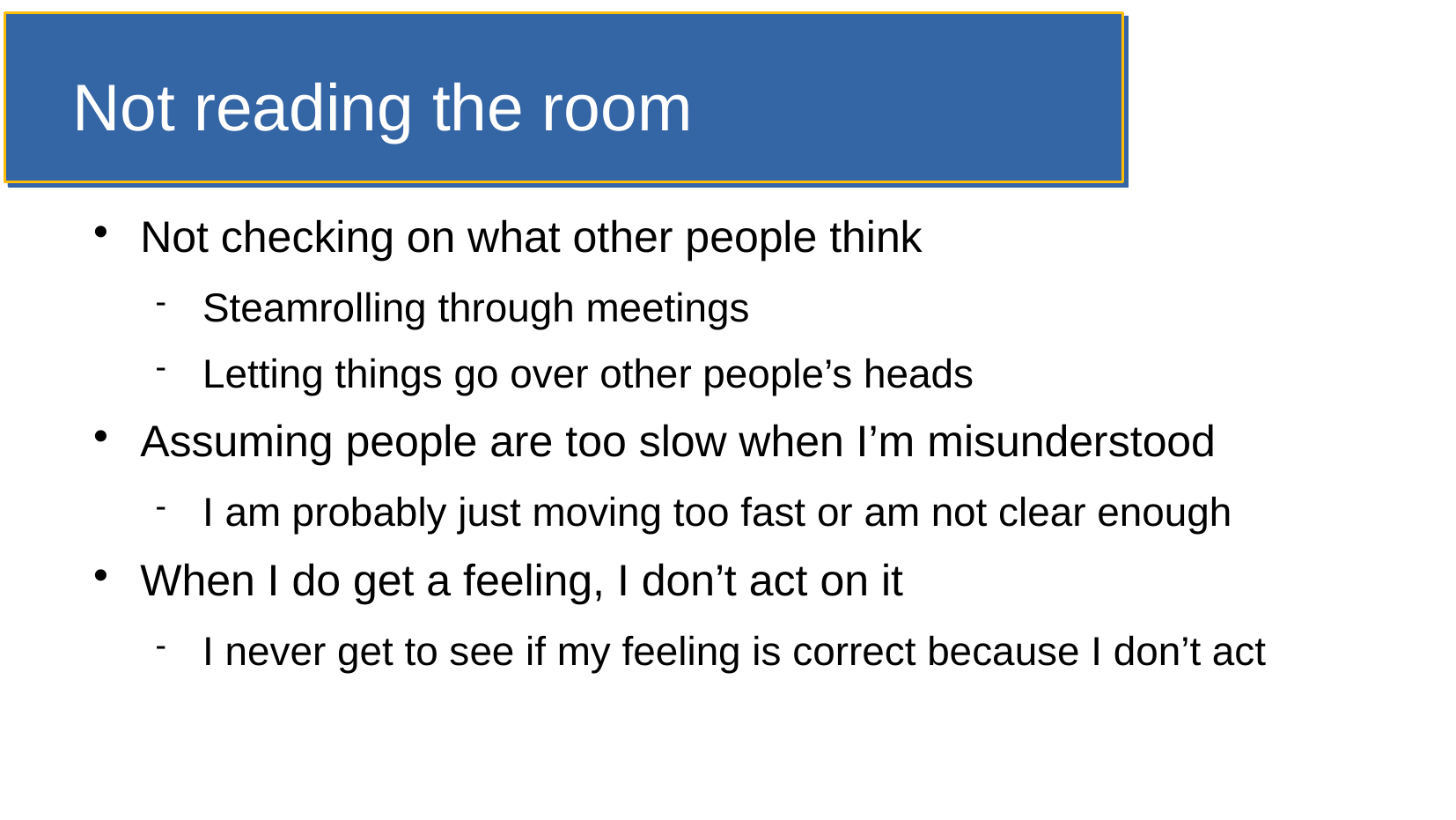

Not reading the room
Not checking on what other people think
Steamrolling through meetings
Letting things go over other people’s heads
Assuming people are too slow when I’m misunderstood
I am probably just moving too fast or am not clear enough
When I do get a feeling, I don’t act on it
I never get to see if my feeling is correct because I don’t act